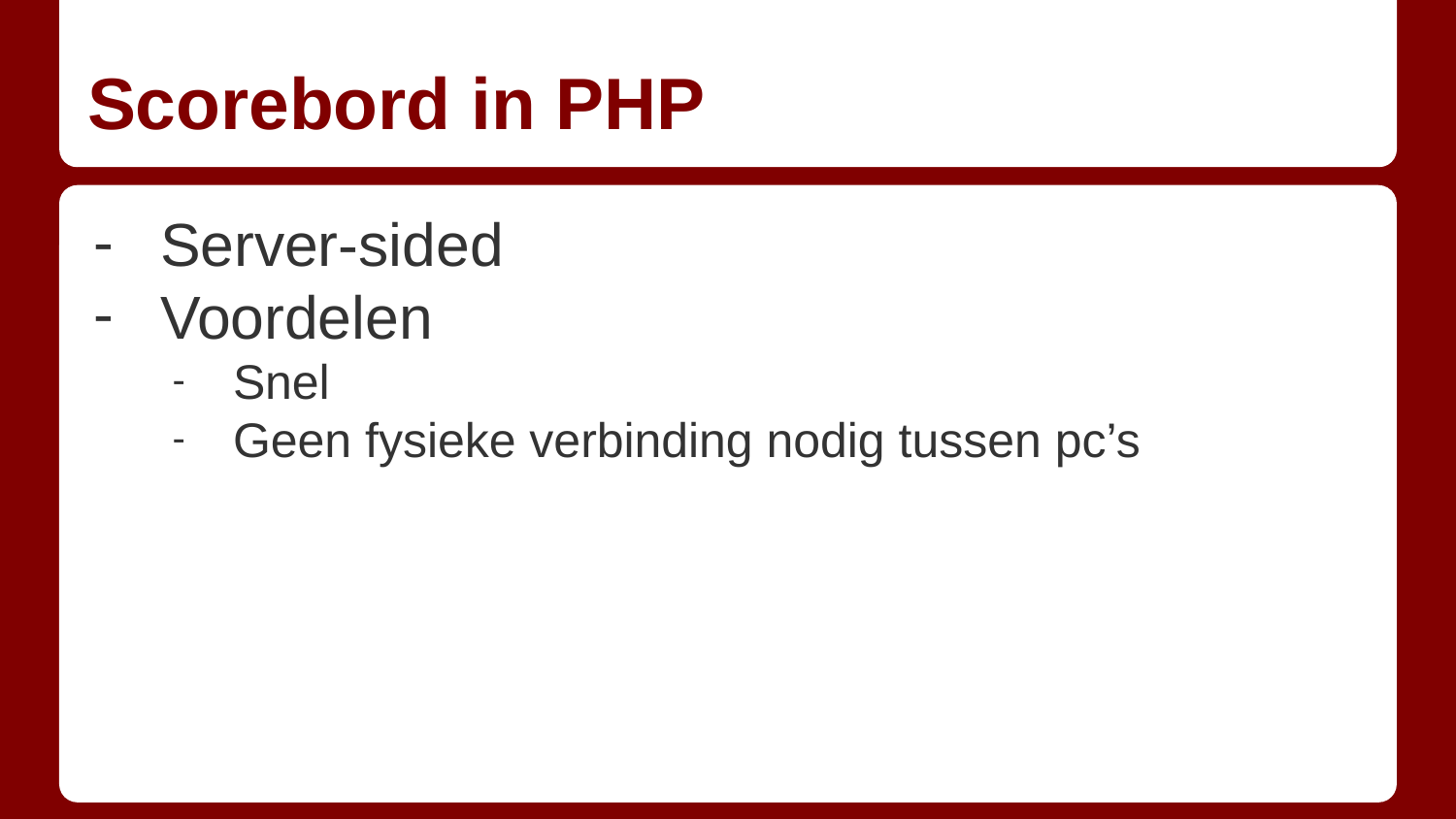

# Scorebord in PHP
Server-sided
Voordelen
Snel
Geen fysieke verbinding nodig tussen pc’s